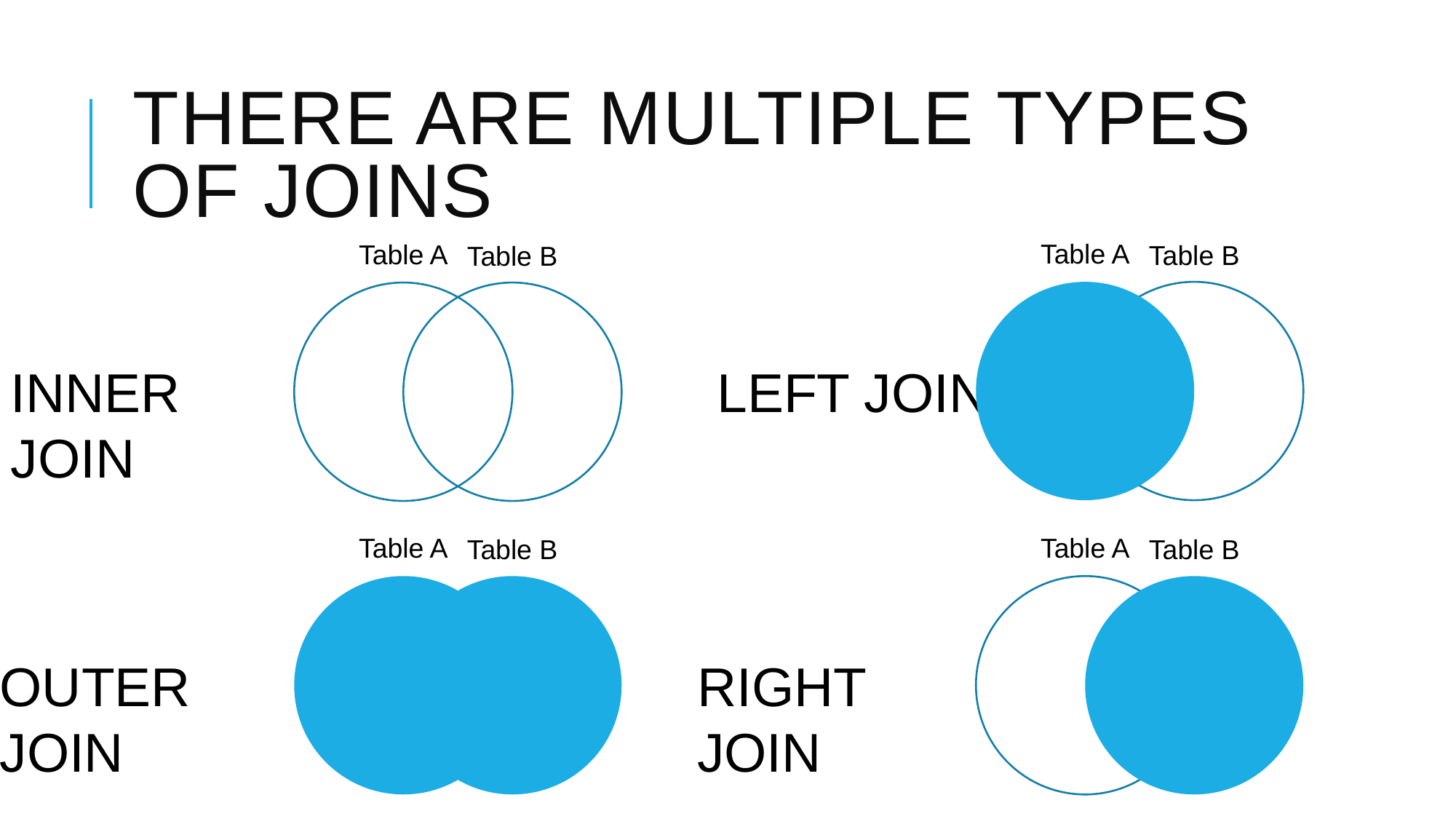

# THERE ARE MULTIPLE TYPES OF JOINS
Table A
Table A
Table B
Table B

LEFT JOIN
INNER JOIN
Table A
Table A
Table B
Table B

RIGHT JOIN
OUTER JOIN